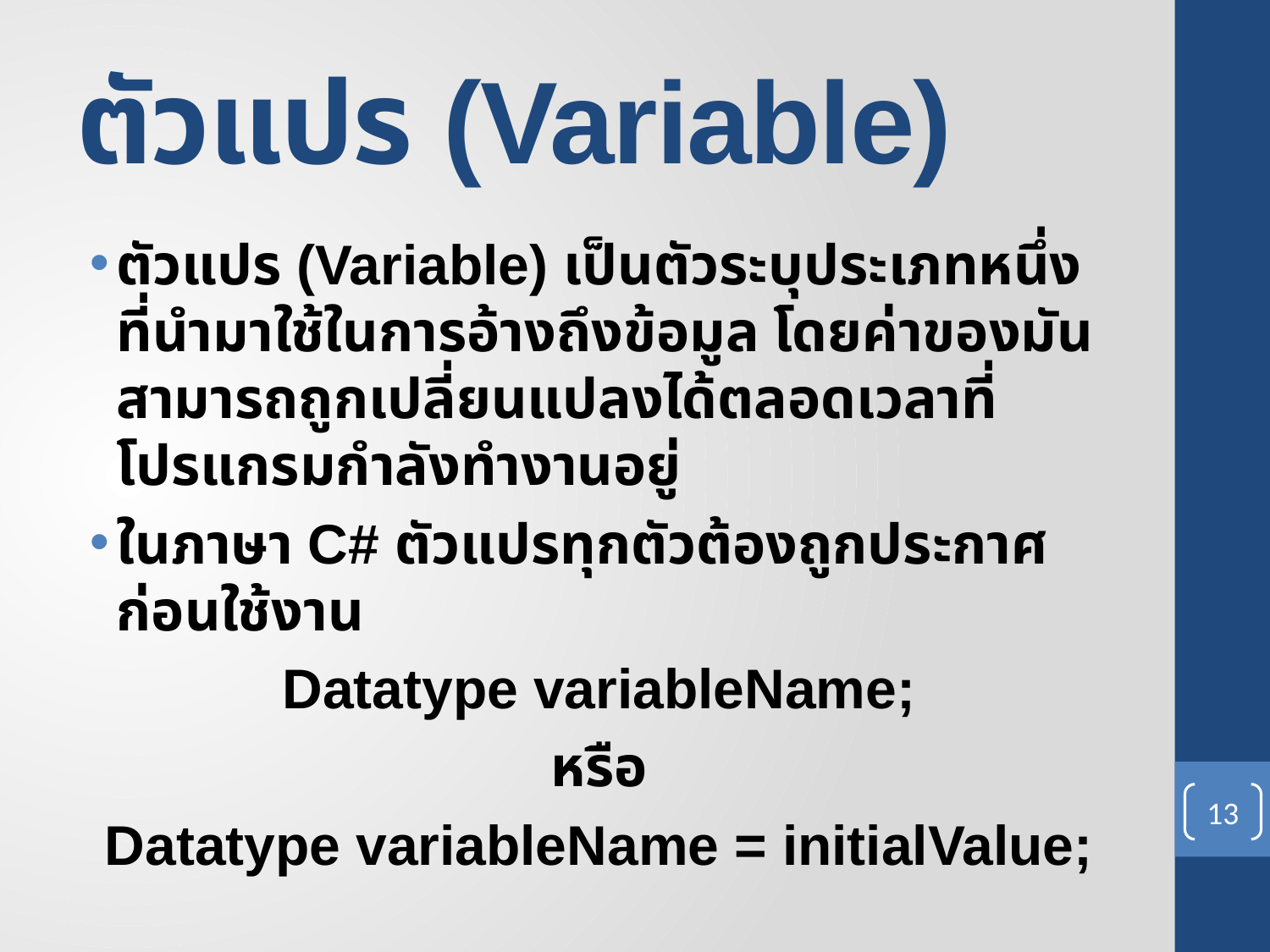

# ตัวแปร (Variable)
ตัวแปร (Variable) เป็นตัวระบุประเภทหนึ่งที่นำมาใช้ในการอ้างถึงข้อมูล โดยค่าของมันสามารถถูกเปลี่ยนแปลงได้ตลอดเวลาที่โปรแกรมกำลังทำงานอยู่
ในภาษา C# ตัวแปรทุกตัวต้องถูกประกาศก่อนใช้งาน
Datatype variableName;
หรือ
Datatype variableName = initialValue;
13